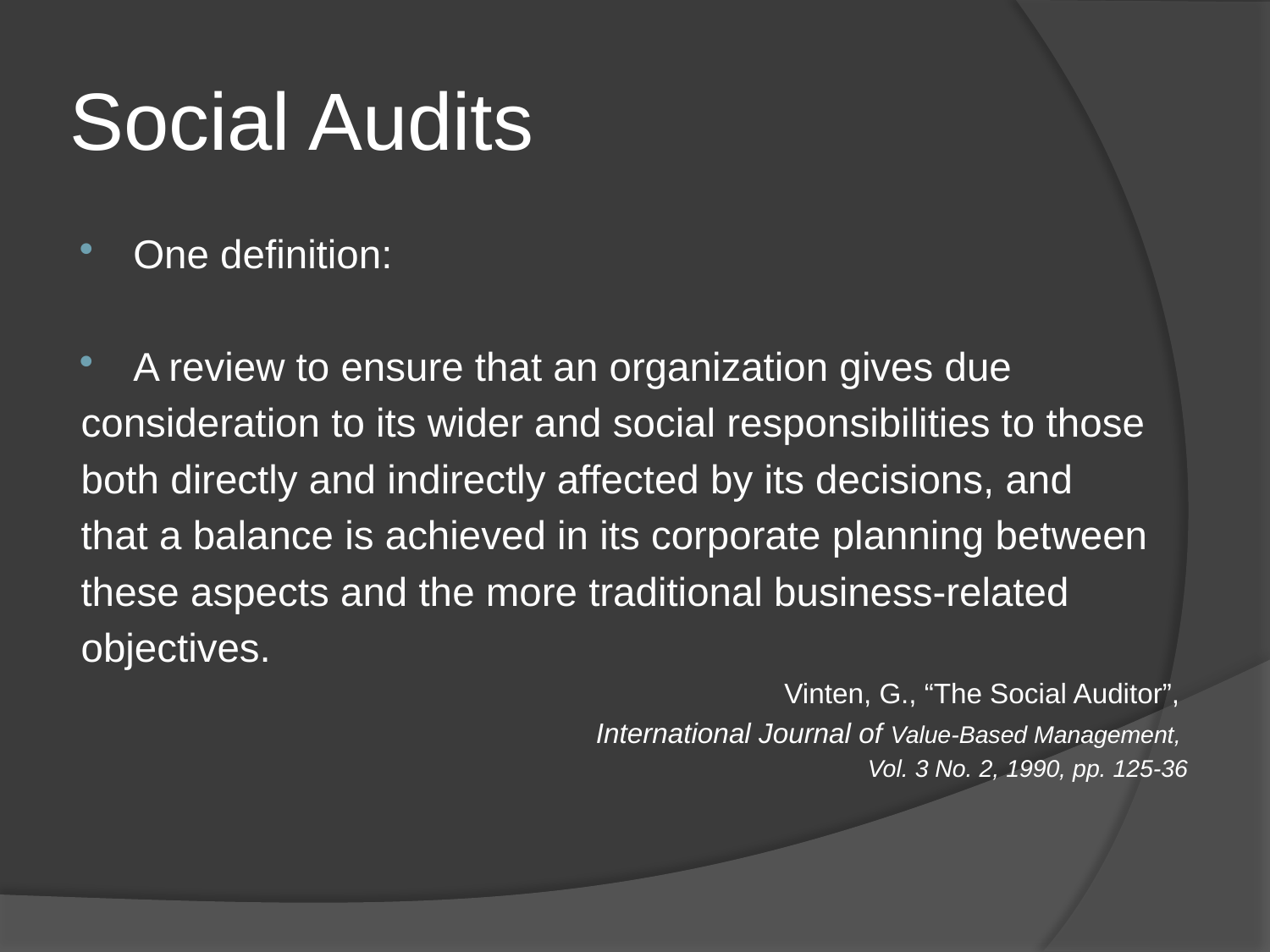

# Social Audits
One definition:

A review to ensure that an organization gives due
consideration to its wider and social responsibilities to those
both directly and indirectly affected by its decisions, and
that a balance is achieved in its corporate planning between
these aspects and the more traditional business-related
objectives.
Vinten, G., “The Social Auditor”,
International Journal of Value-Based Management,
Vol. 3 No. 2, 1990, pp. 125-36